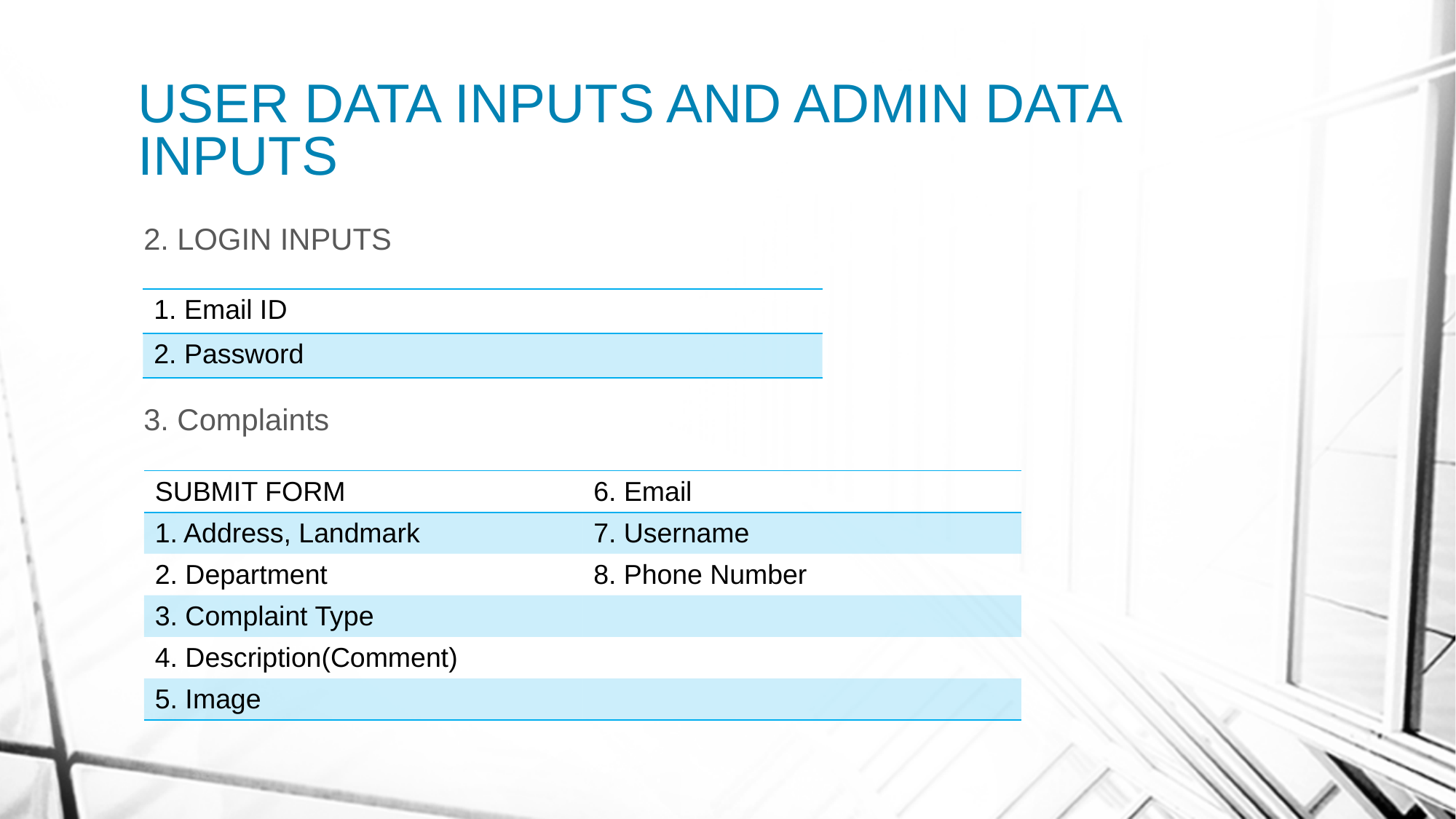

# USER DATA INPUTS AND ADMIN DATA INPUTS
2. LOGIN INPUTS

3. Complaints
| 1. Email ID |
| --- |
| 2. Password |
| SUBMIT FORM | 6. Email |
| --- | --- |
| 1. Address, Landmark | 7. Username |
| 2. Department | 8. Phone Number |
| 3. Complaint Type |  |
| 4. Description(Comment) |  |
| 5. Image |  |